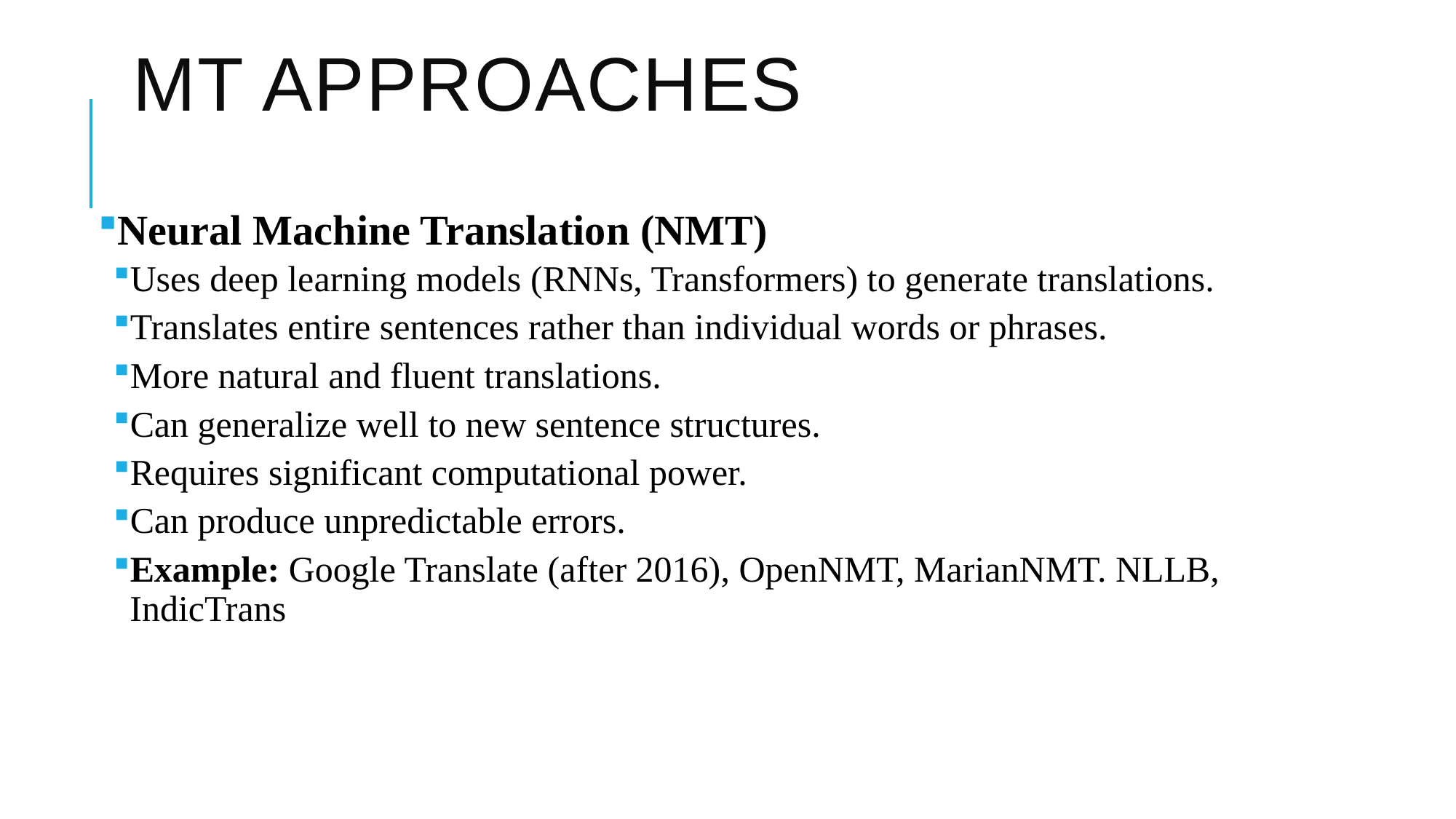

# MT approaches
Neural Machine Translation (NMT)
Uses deep learning models (RNNs, Transformers) to generate translations.
Translates entire sentences rather than individual words or phrases.
More natural and fluent translations.
Can generalize well to new sentence structures.
Requires significant computational power.
Can produce unpredictable errors.
Example: Google Translate (after 2016), OpenNMT, MarianNMT. NLLB, IndicTrans